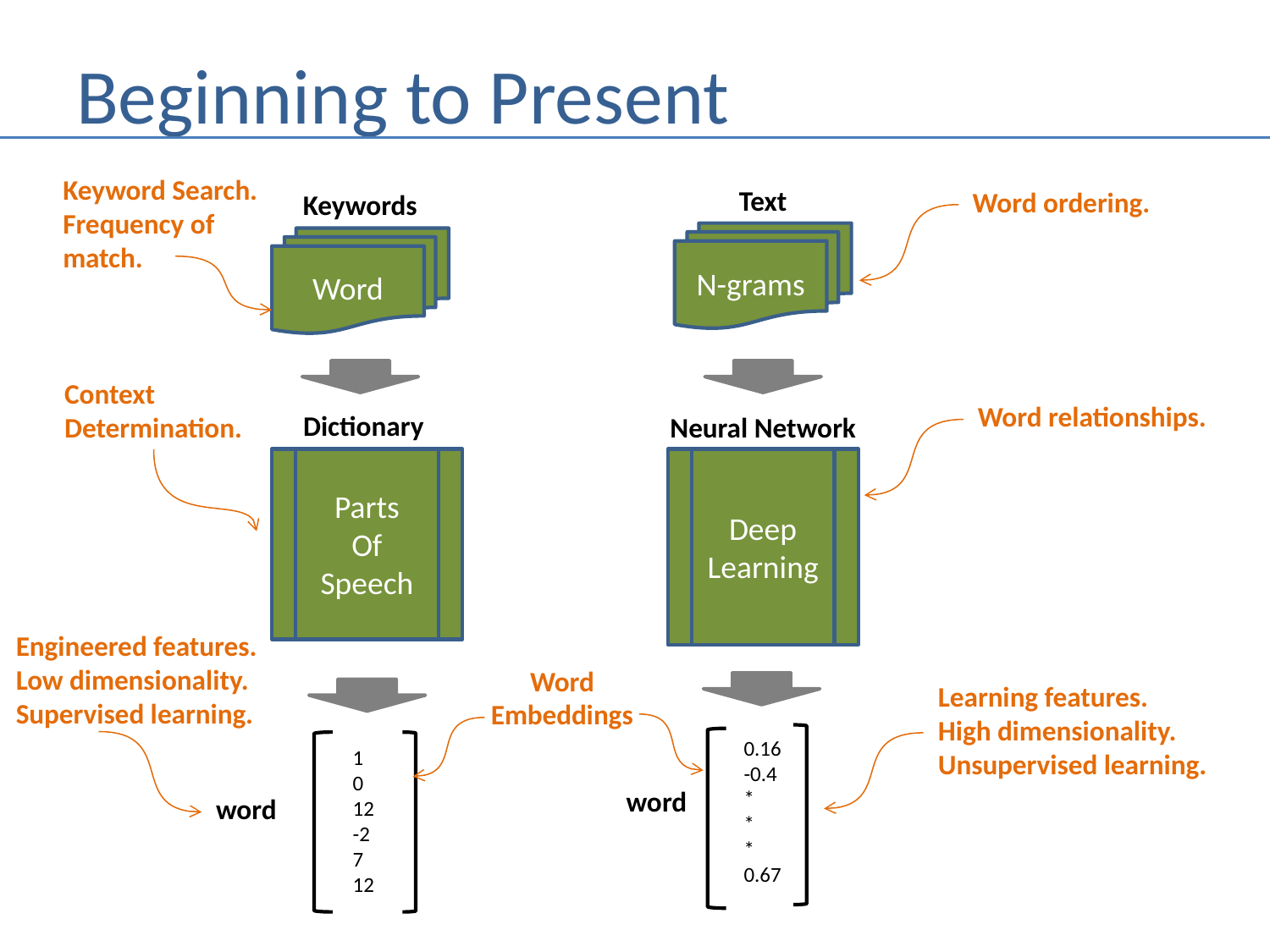

# Beginning to Present
Keyword Search.
Frequency of
match.
Text
Word ordering.
Keywords
N-grams
Word

Context
Determination.
Word relationships.
Dictionary
Neural Network
Parts
Of
Speech
Deep
Learning
Engineered features.
Low dimensionality.
Supervised learning.
Word
Embeddings

Learning features.
High dimensionality.
Unsupervised learning.

0.16
-0.4
*
*
*
0.67

1
0
12
-2
7
12
word
word